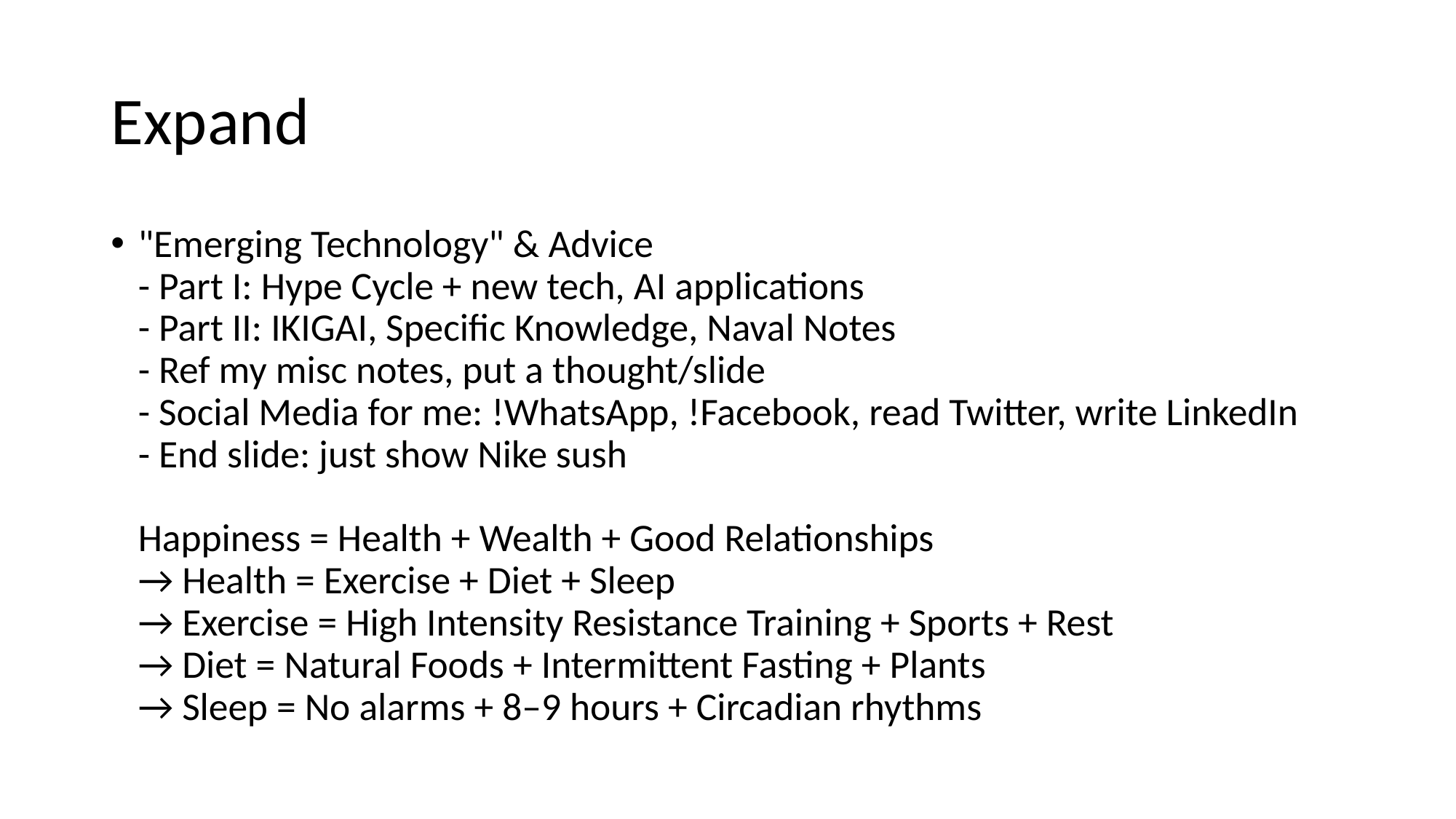

# Expand
"Emerging Technology" & Advice
- Part I: Hype Cycle + new tech, AI applications
- Part II: IKIGAI, Specific Knowledge, Naval Notes
- Ref my misc notes, put a thought/slide
- Social Media for me: !WhatsApp, !Facebook, read Twitter, write LinkedIn
- End slide: just show Nike sush
Happiness = Health + Wealth + Good Relationships
→ Health = Exercise + Diet + Sleep
→ Exercise = High Intensity Resistance Training + Sports + Rest
→ Diet = Natural Foods + Intermittent Fasting + Plants
→ Sleep = No alarms + 8–9 hours + Circadian rhythms